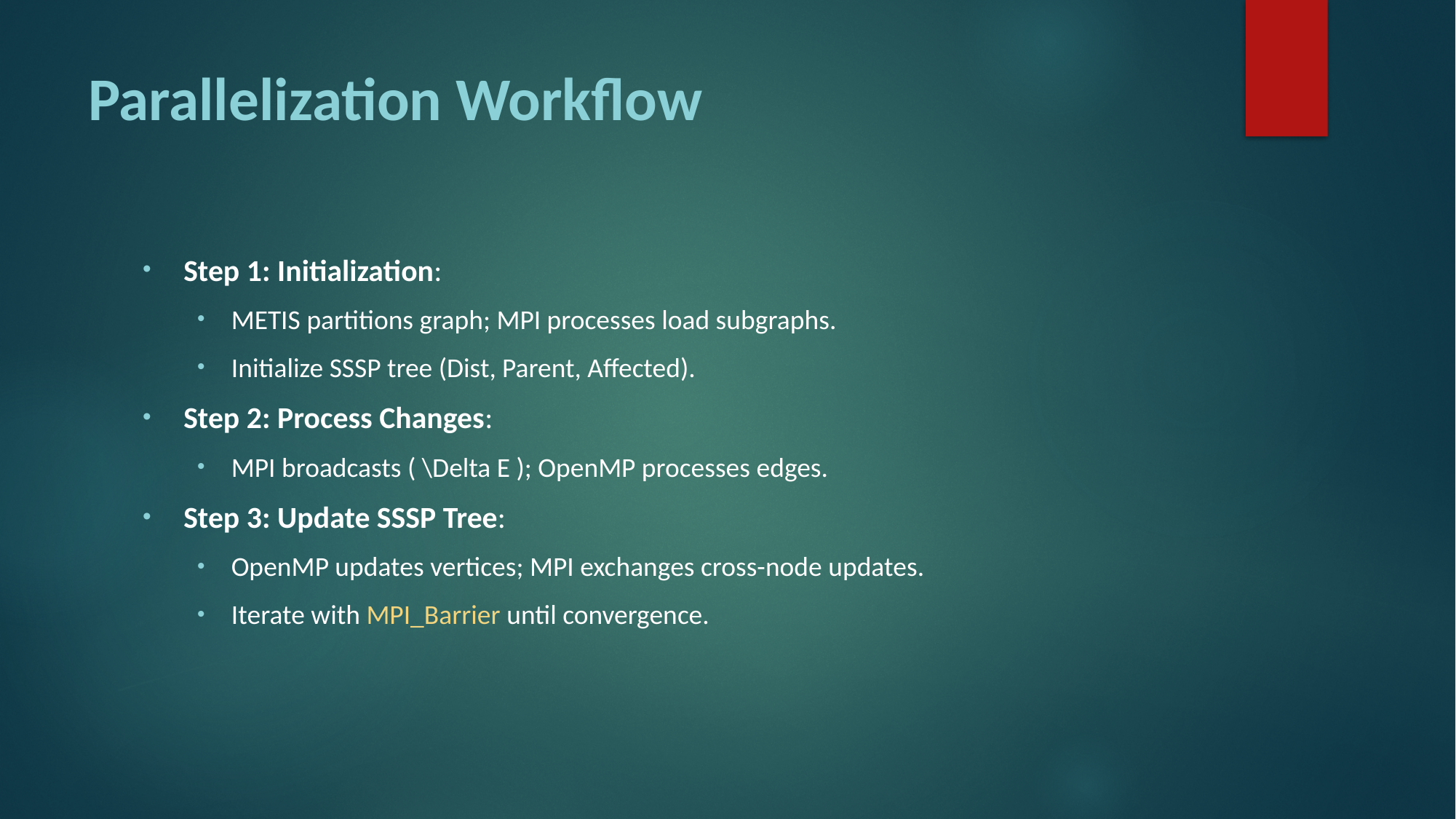

# Parallelization Workflow
Step 1: Initialization:
METIS partitions graph; MPI processes load subgraphs.
Initialize SSSP tree (Dist, Parent, Affected).
Step 2: Process Changes:
MPI broadcasts ( \Delta E ); OpenMP processes edges.
Step 3: Update SSSP Tree:
OpenMP updates vertices; MPI exchanges cross-node updates.
Iterate with MPI_Barrier until convergence.